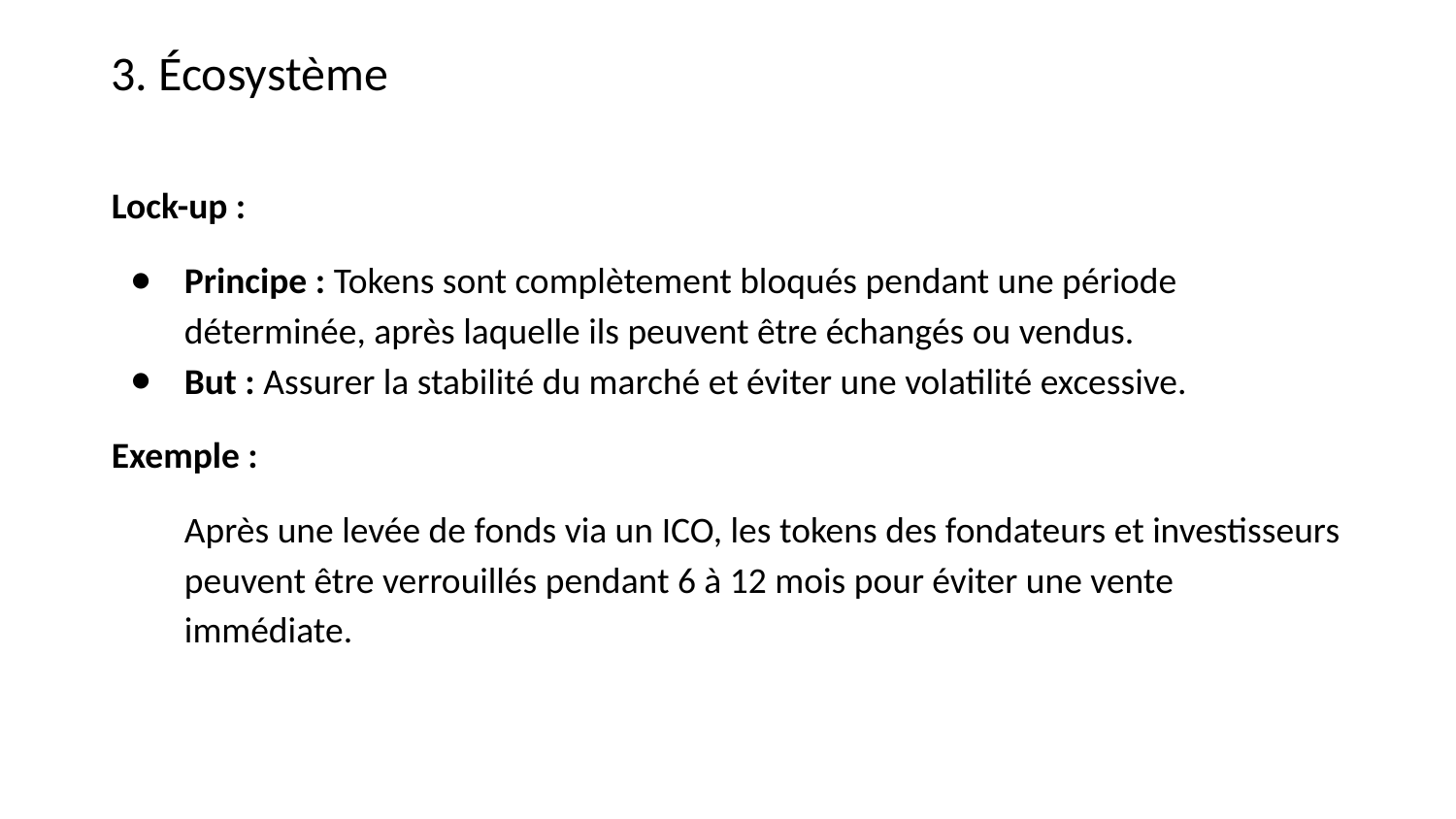

3. Écosystème
Lock-up :
Principe : Tokens sont complètement bloqués pendant une période déterminée, après laquelle ils peuvent être échangés ou vendus.
But : Assurer la stabilité du marché et éviter une volatilité excessive.
Exemple :
Après une levée de fonds via un ICO, les tokens des fondateurs et investisseurs peuvent être verrouillés pendant 6 à 12 mois pour éviter une vente immédiate.